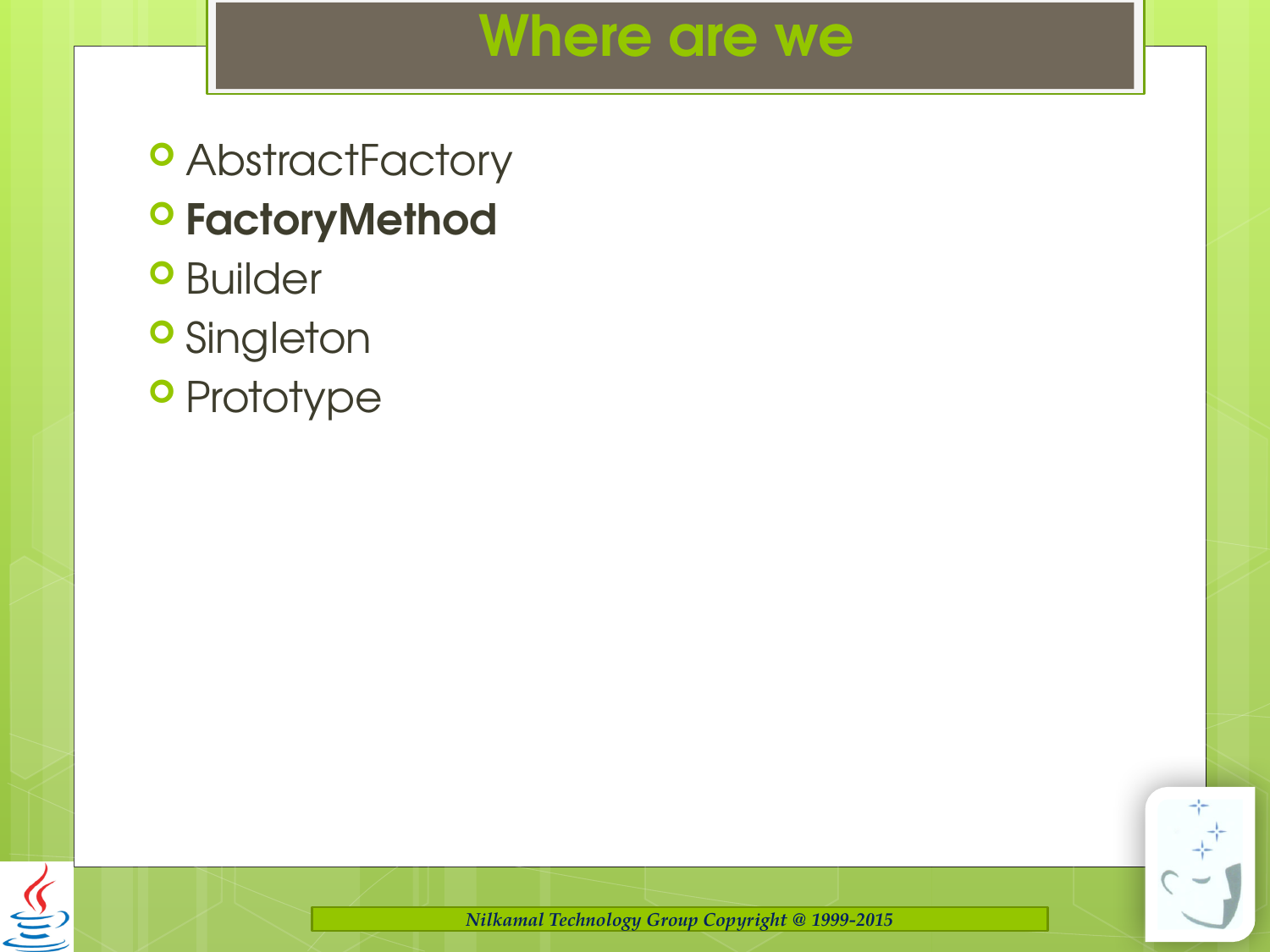

# Where are we
AbstractFactory
FactoryMethod
Builder
Singleton
Prototype